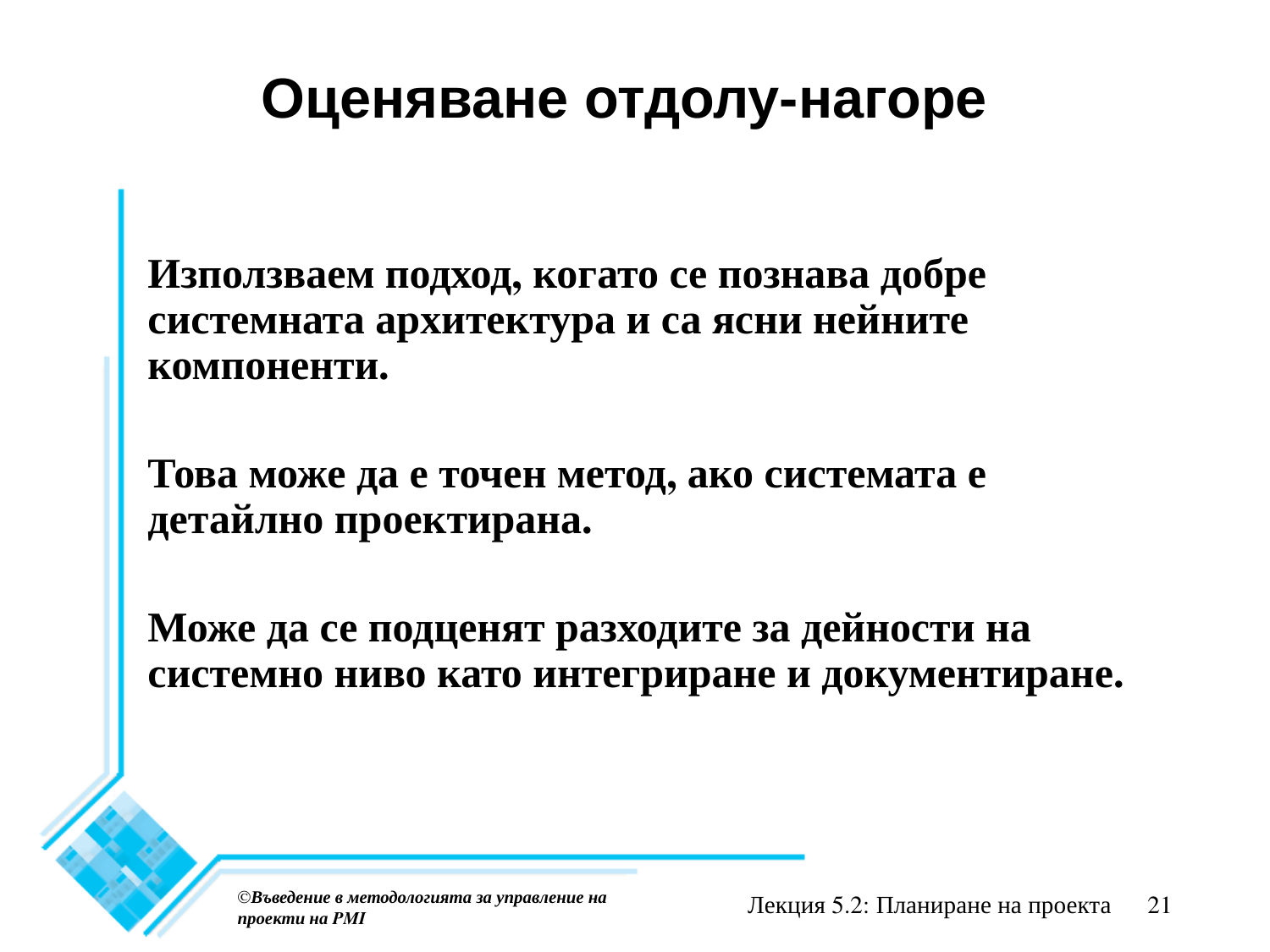

# Оценяване отдолу-нагоре

Използваем подход, когато се познава добре системната архитектура и са ясни нейните компоненти.

Това може да е точен метод, ако системата е детайлно проектирана.

Може да се подценят разходите за дейности на системно ниво като интегриране и документиране.
©Въведение в методологията за управление на проекти на PMI

Лекция 5.2: Планиране на проекта
21